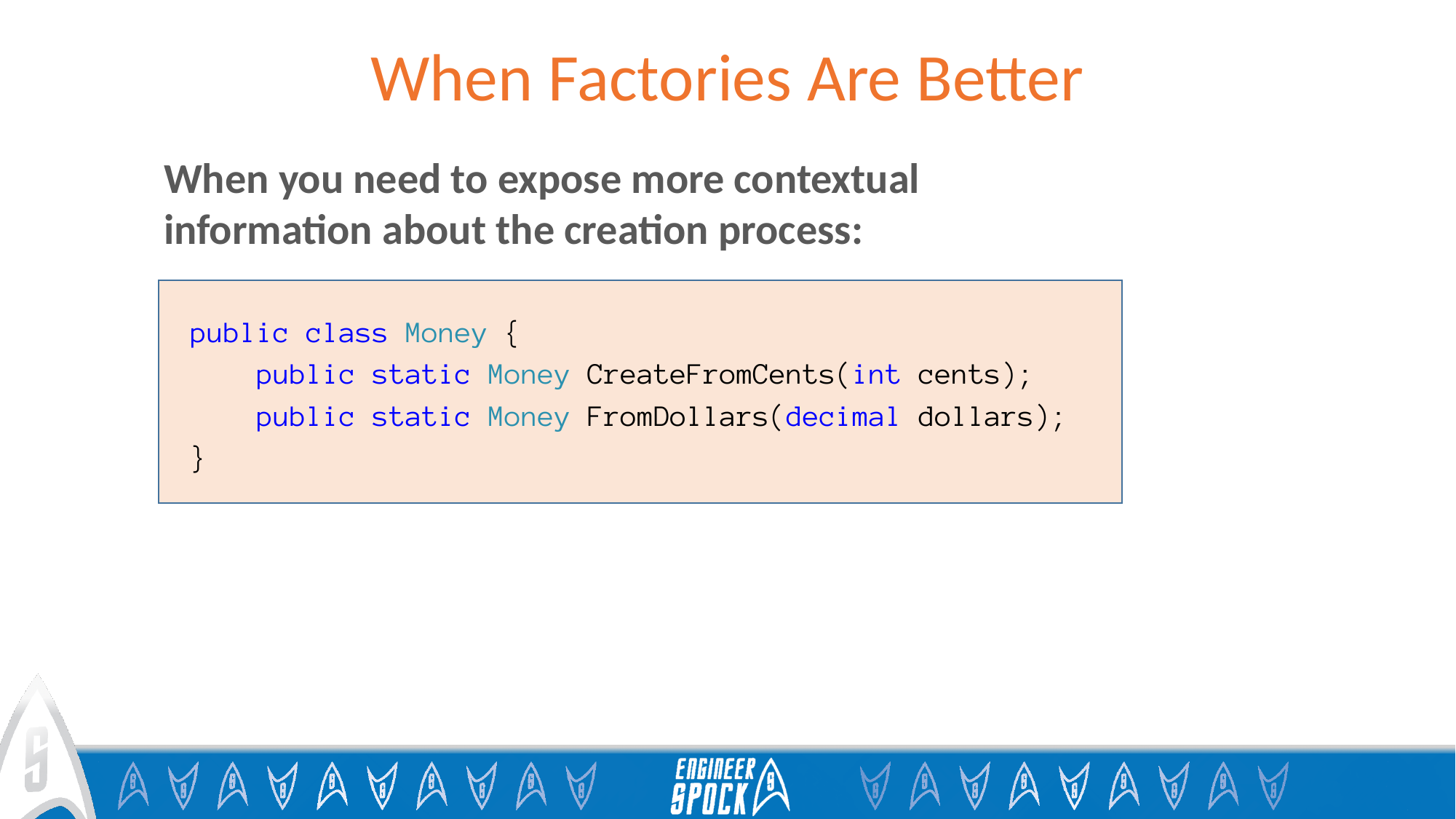

# When Factories Are Better
When you need to expose more contextual information about the creation process:

public class Money {
    public static Money CreateFromCents(int cents);
    public static Money FromDollars(decimal dollars);
}